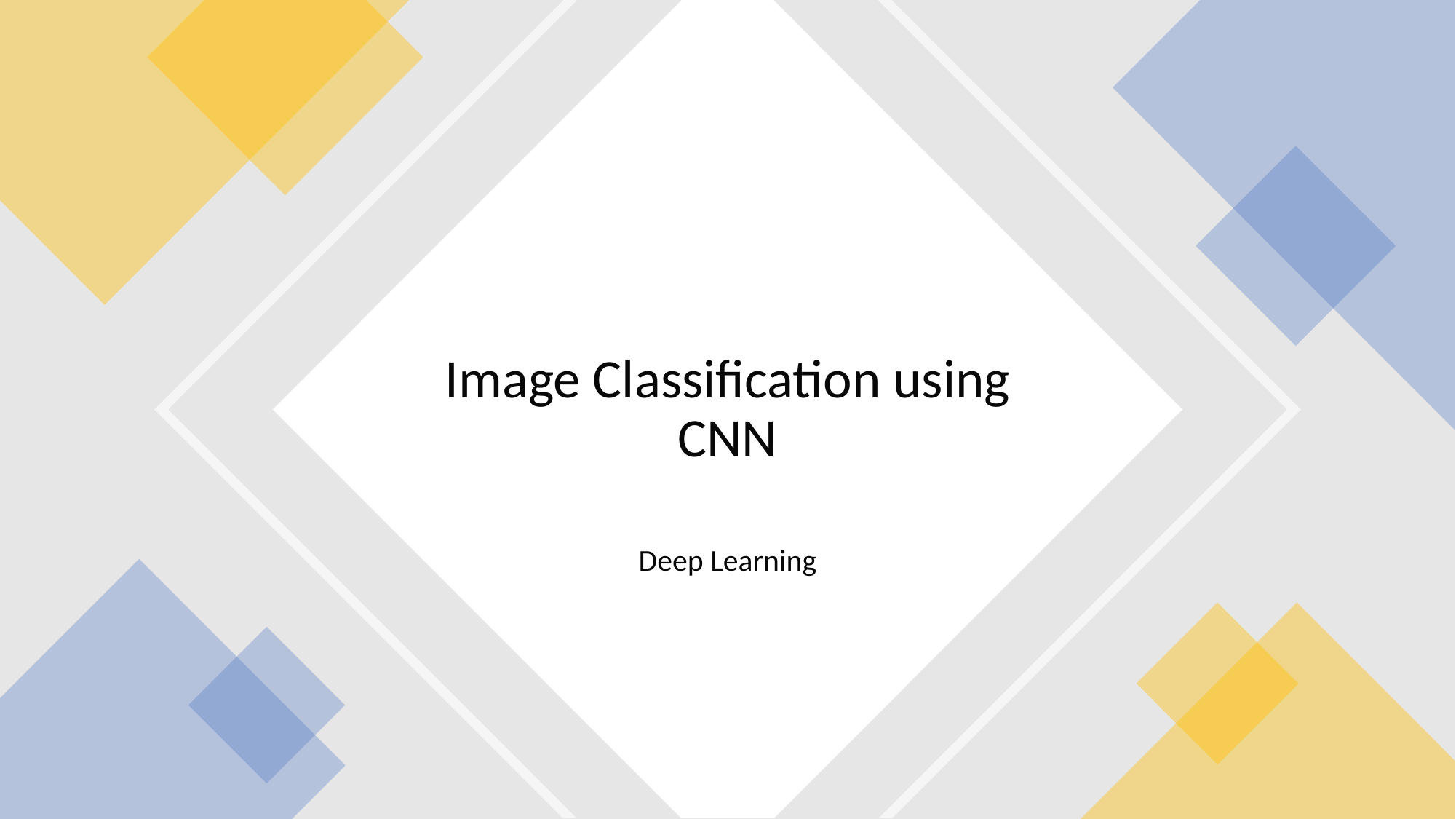

# Image Classification using CNN
Deep Learning